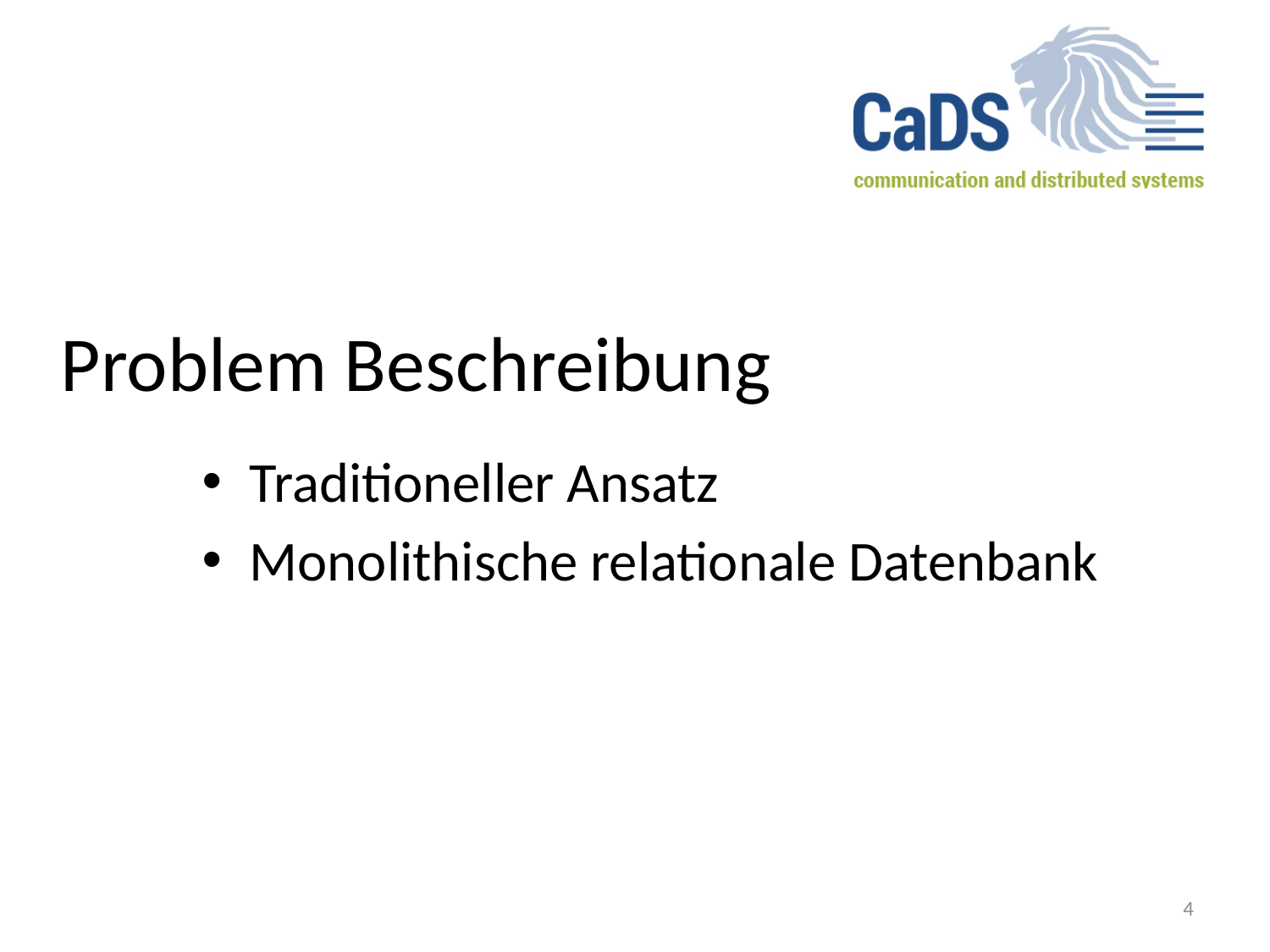

# Problem Beschreibung
Traditioneller Ansatz
Monolithische relationale Datenbank
4